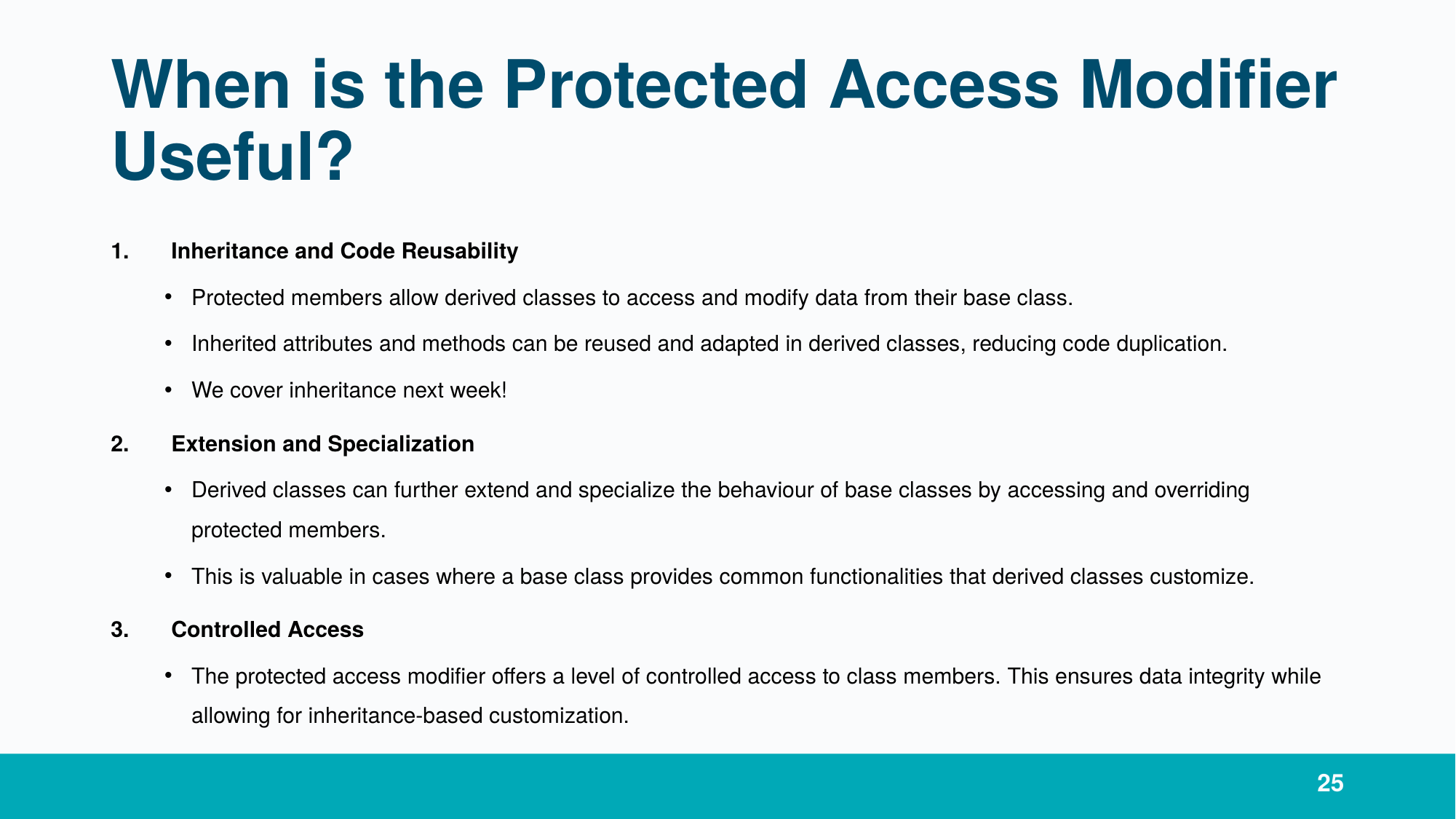

# When is the Protected Access Modifier Useful?
Inheritance and Code Reusability
Protected members allow derived classes to access and modify data from their base class.
Inherited attributes and methods can be reused and adapted in derived classes, reducing code duplication.
We cover inheritance next week!
Extension and Specialization
Derived classes can further extend and specialize the behaviour of base classes by accessing and overriding protected members.
This is valuable in cases where a base class provides common functionalities that derived classes customize.
Controlled Access
The protected access modifier offers a level of controlled access to class members. This ensures data integrity while allowing for inheritance-based customization.
25